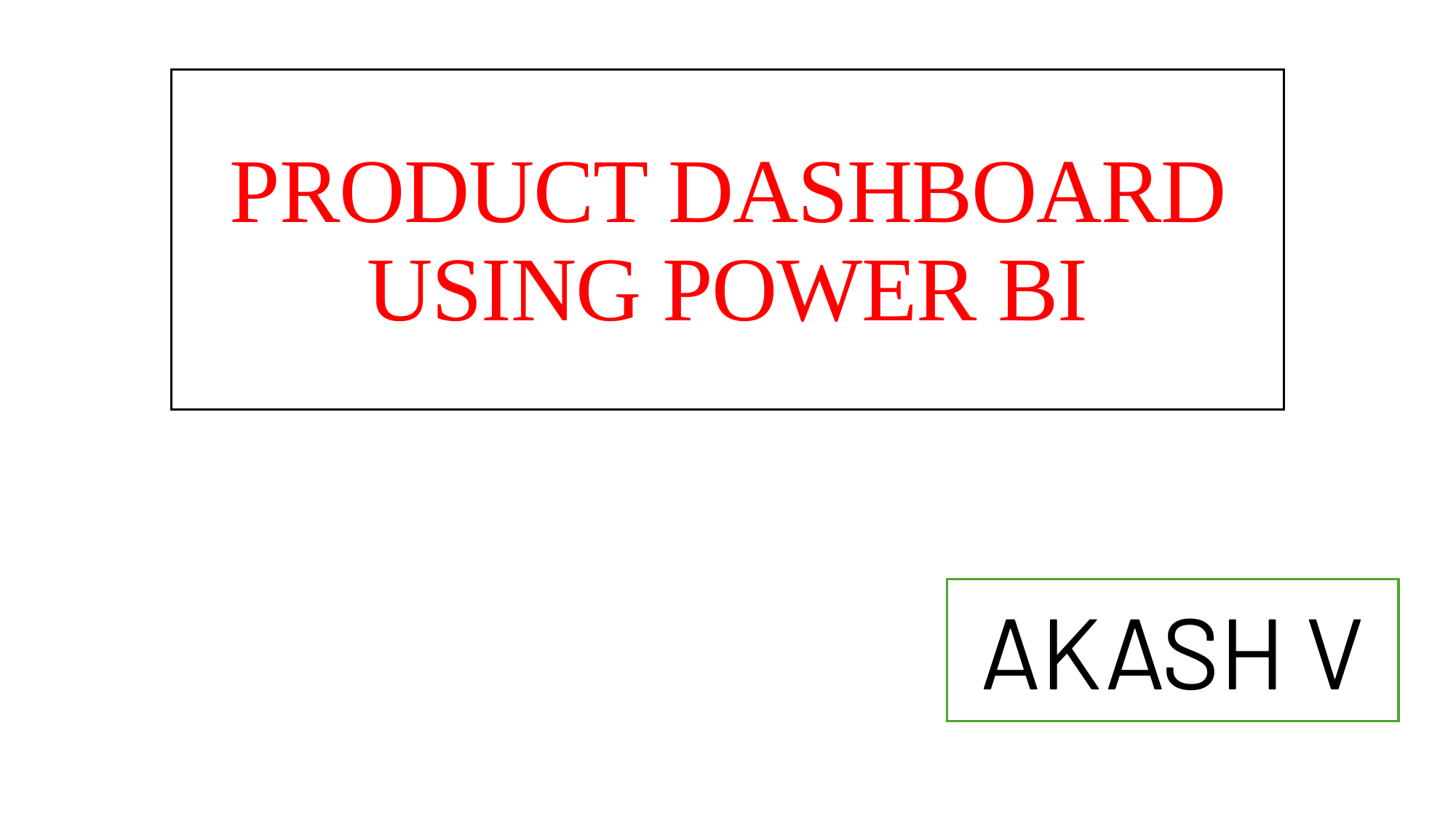

# PRODUCT DASHBOARD USING POWER BI

AKASH V